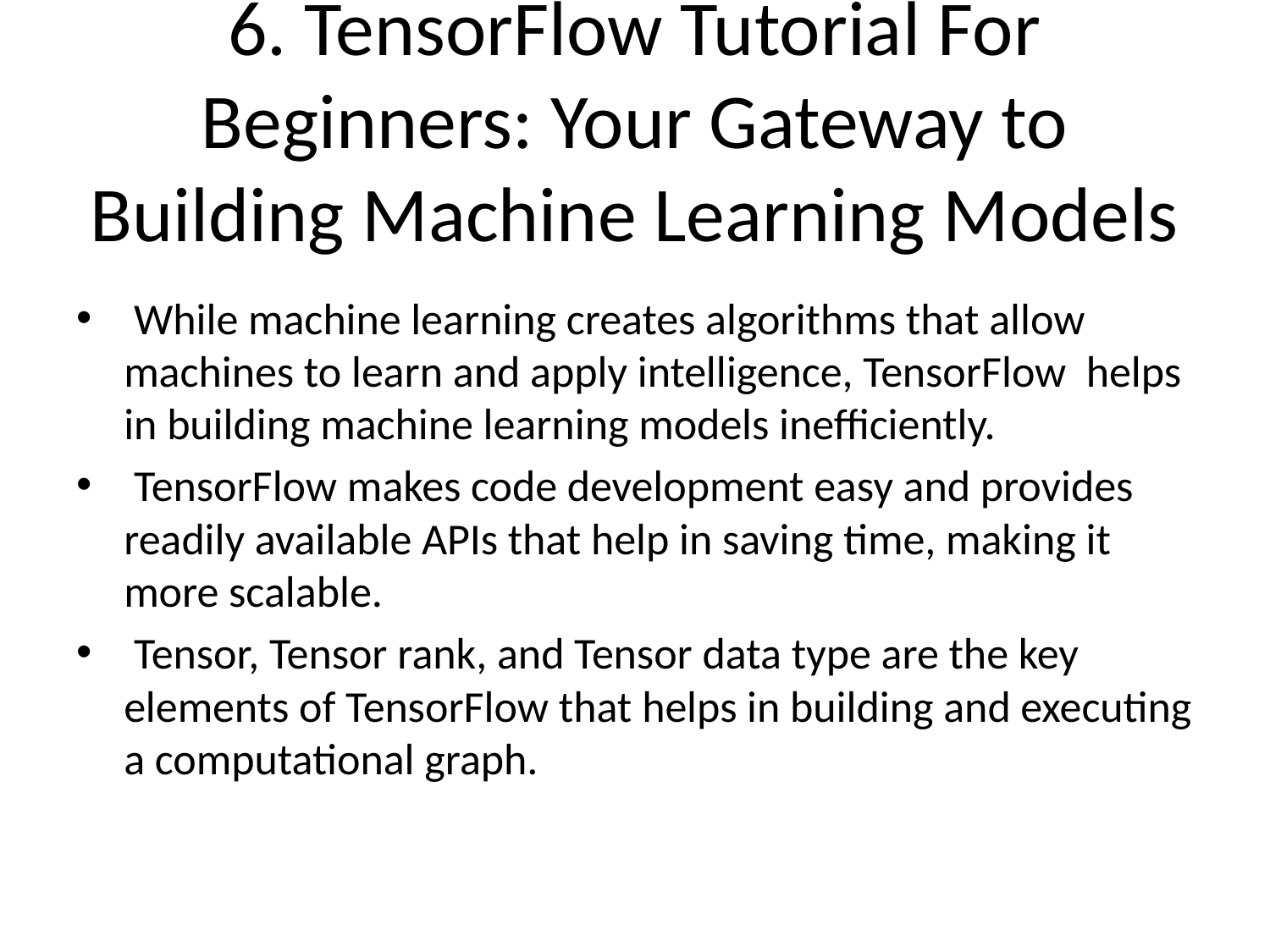

# 6. TensorFlow Tutorial For Beginners: Your Gateway to Building Machine Learning Models

 While machine learning creates algorithms that allow machines to learn and apply intelligence, TensorFlow  helps in building machine learning models inefficiently.
 TensorFlow makes code development easy and provides readily available APIs that help in saving time, making it more scalable.
 Tensor, Tensor rank, and Tensor data type are the key elements of TensorFlow that helps in building and executing a computational graph.